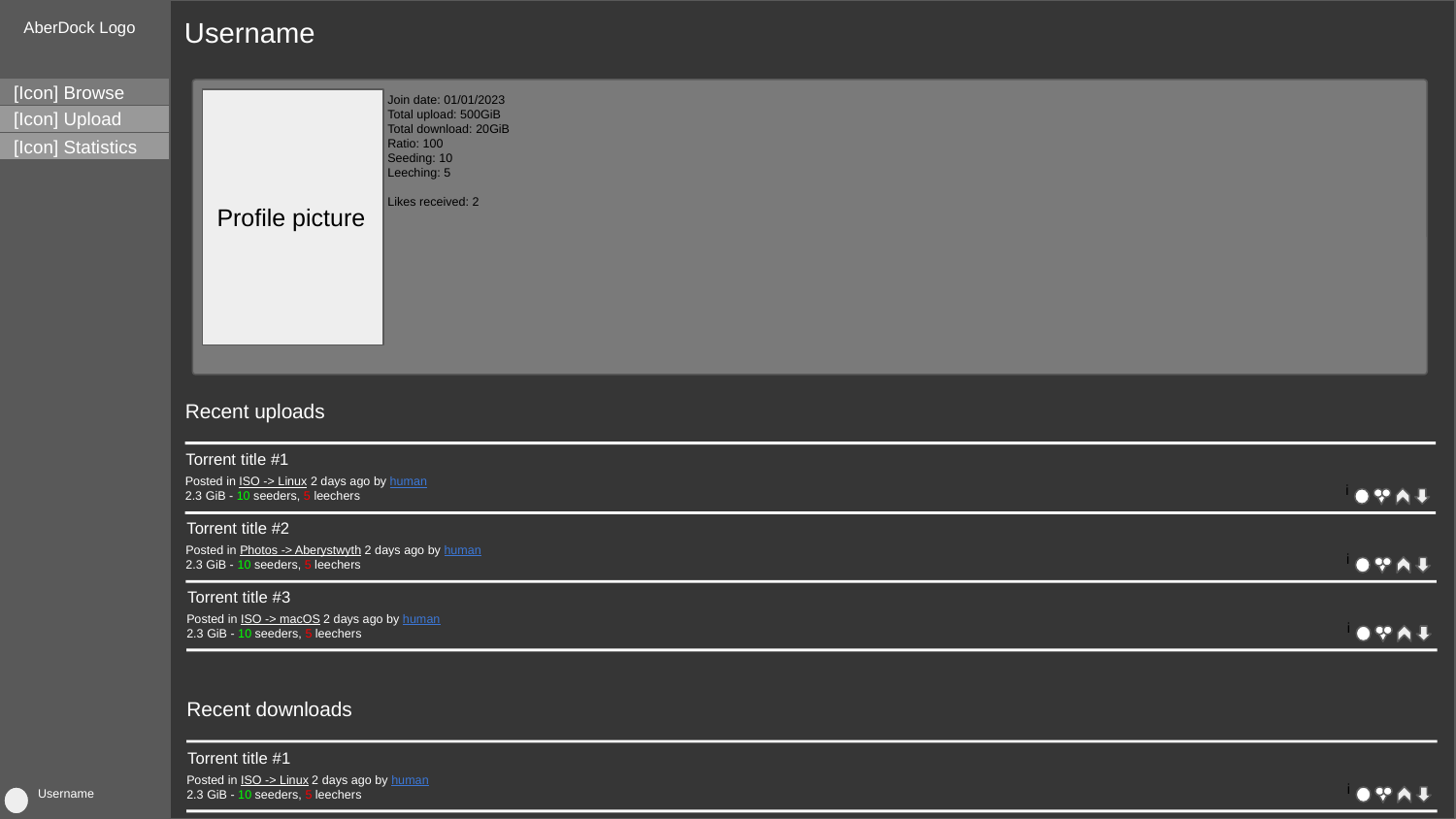

Username
AberDock Logo
[Icon] Browse
Join date: 01/01/2023
Total upload: 500GiB
Total download: 20GiB
Ratio: 100
Seeding: 10
Leeching: 5

Likes received: 2

[Icon] Upload
[Icon] Statistics
Profile picture
Recent uploads
Torrent title #1

Posted in ISO -> Linux 2 days ago by human
2.3 GiB - 10 seeders, 5 leechers
i

Torrent title #2

Posted in Photos -> Aberystwyth 2 days ago by human
2.3 GiB - 10 seeders, 5 leechers
i

Torrent title #3

Posted in ISO -> macOS 2 days ago by human
2.3 GiB - 10 seeders, 5 leechers
i

Recent downloads
Torrent title #1

Posted in ISO -> Linux 2 days ago by human
2.3 GiB - 10 seeders, 5 leechers
i
Username